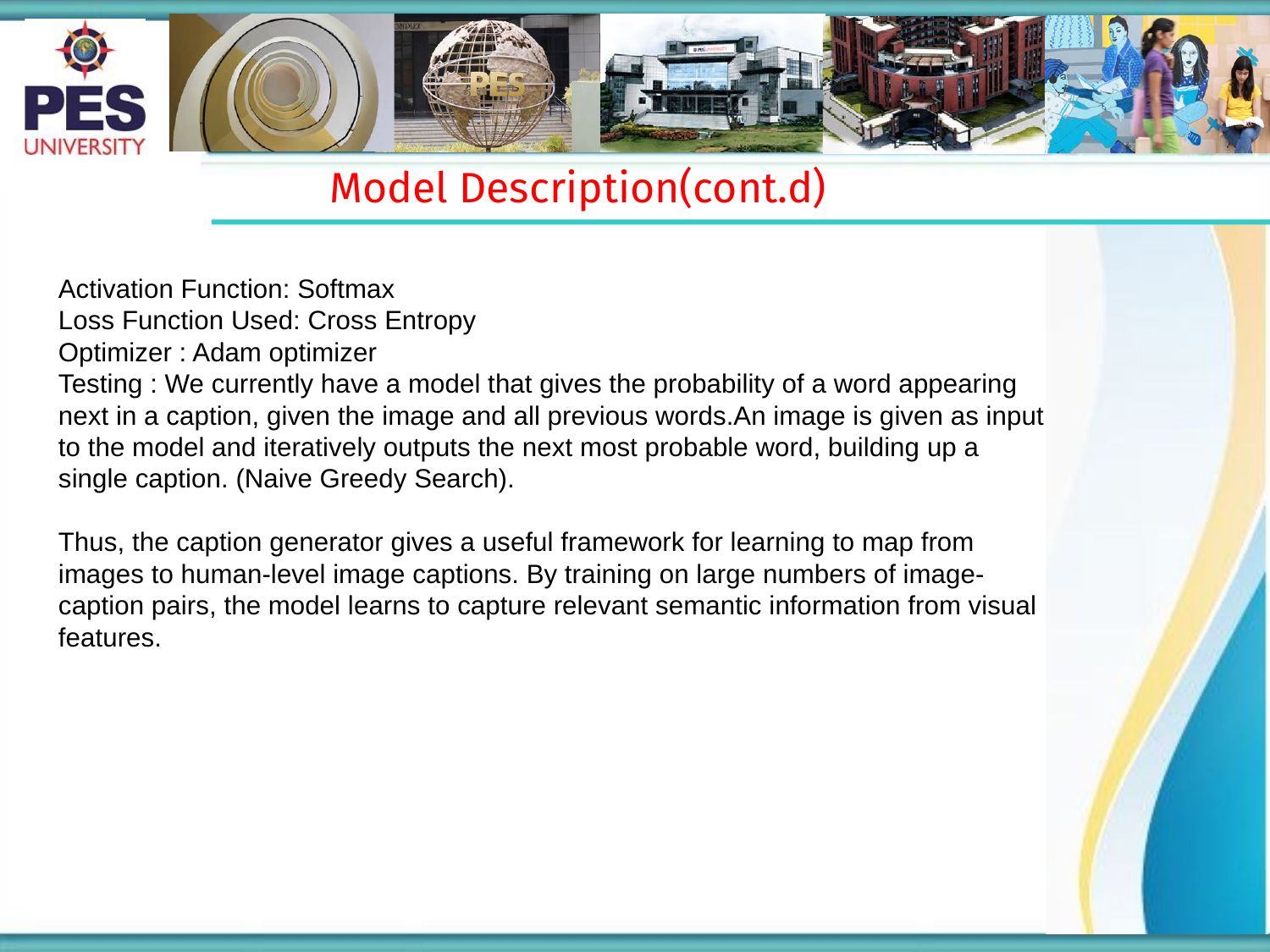

# Model Description(cont.d)
Activation Function: Softmax
Loss Function Used: Cross Entropy
Optimizer : Adam optimizer
Testing : We currently have a model that gives the probability of a word appearing next in a caption, given the image and all previous words.An image is given as input to the model and iteratively outputs the next most probable word, building up a single caption. (Naive Greedy Search).

Thus, the caption generator gives a useful framework for learning to map from images to human-level image captions. By training on large numbers of image-caption pairs, the model learns to capture relevant semantic information from visual features.